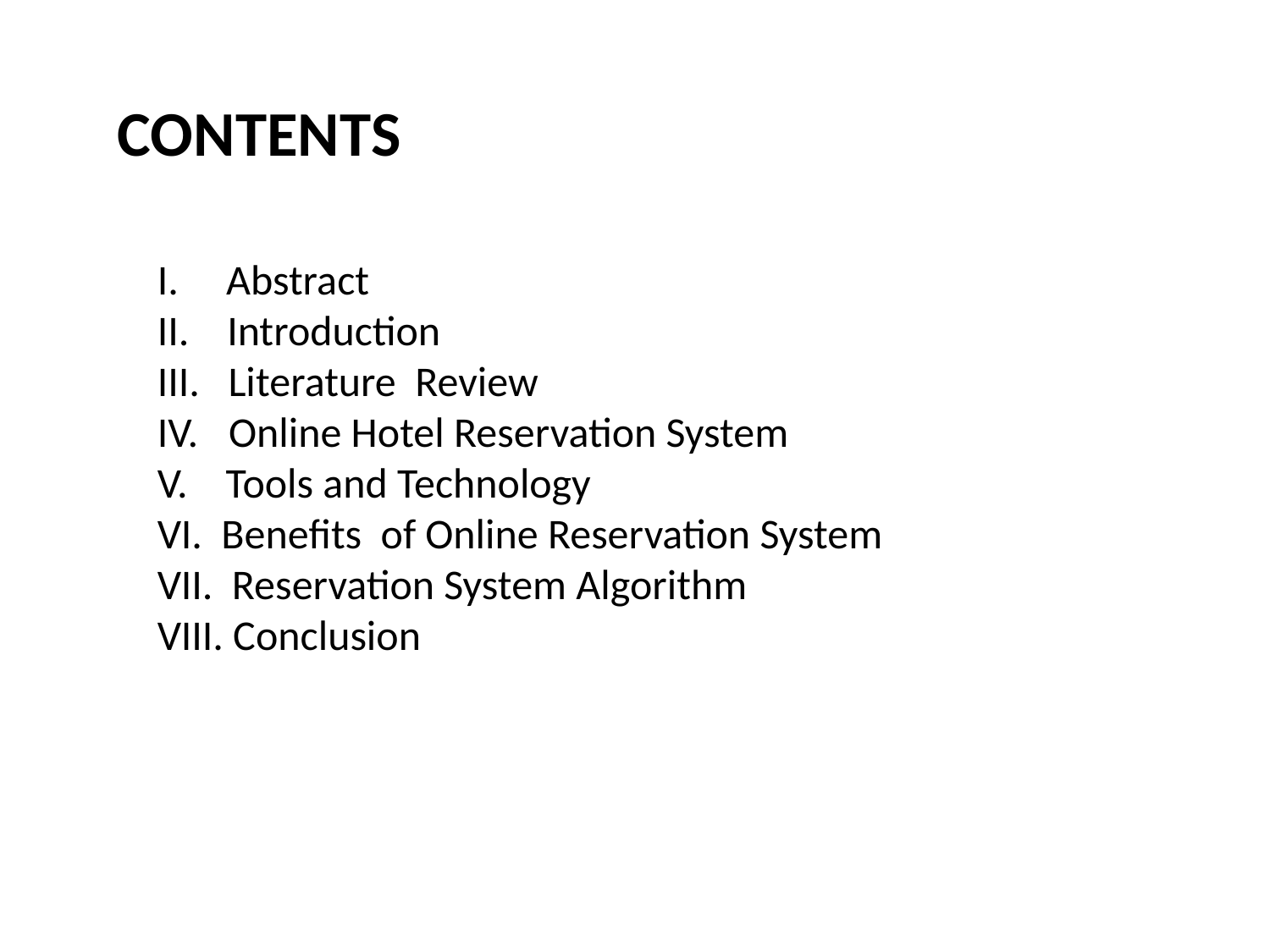

CONTENTS
I.     Abstract
II.    Introduction
III.   Literature  Review
Online Hotel Reservation System
V.    Tools and Technology
VI.  Benefits  of Online Reservation System
VII.  Reservation System Algorithm
VIII. Conclusion